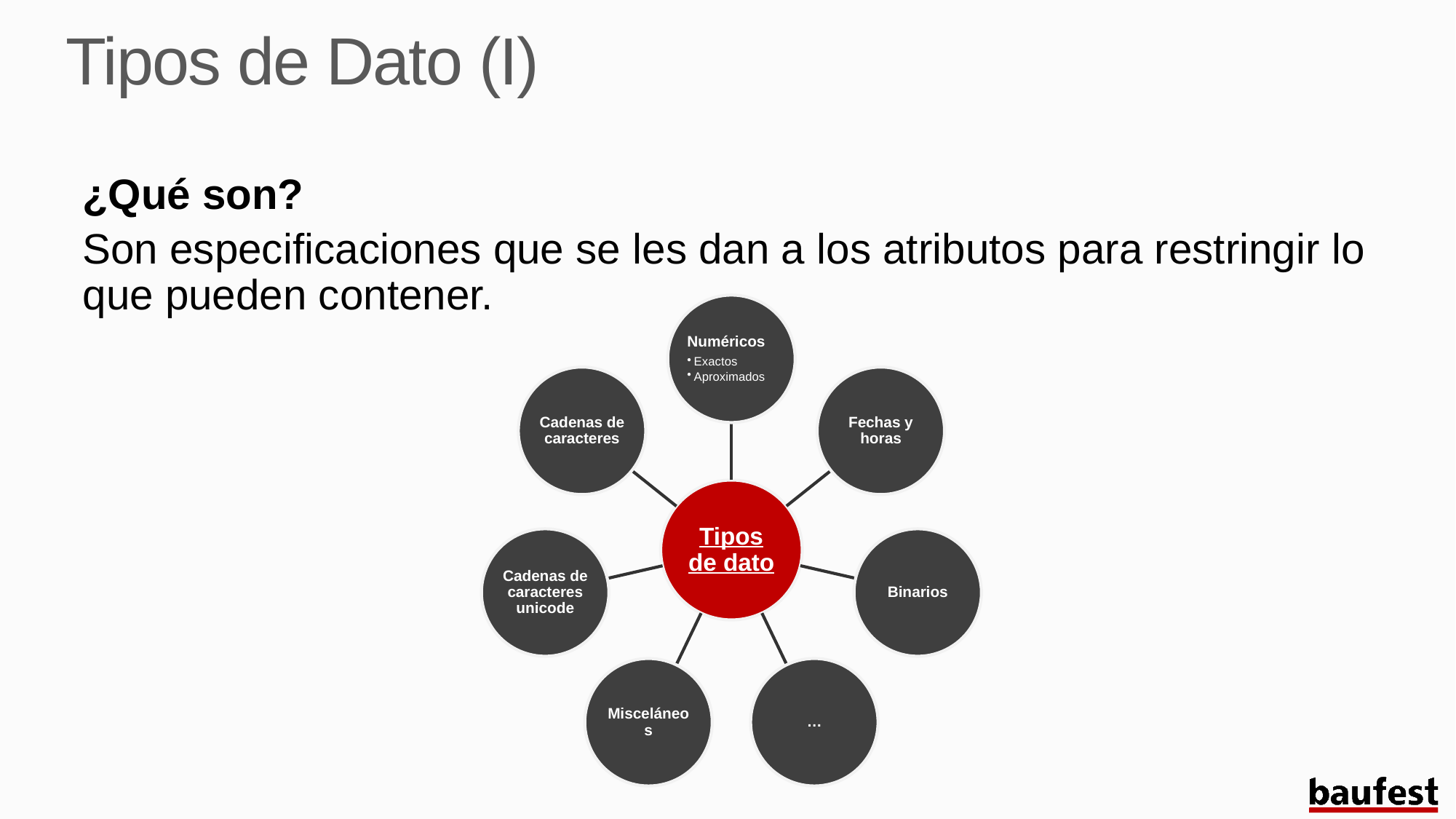

# Tipos de Dato (I)
¿Qué son?
Son especificaciones que se les dan a los atributos para restringir lo que pueden contener.

Tipos de dato

Numéricos
Exactos
Aproximados

Fechas y horas

Binarios

…

Misceláneos

Cadenas de caracteres unicode

Cadenas de caracteres